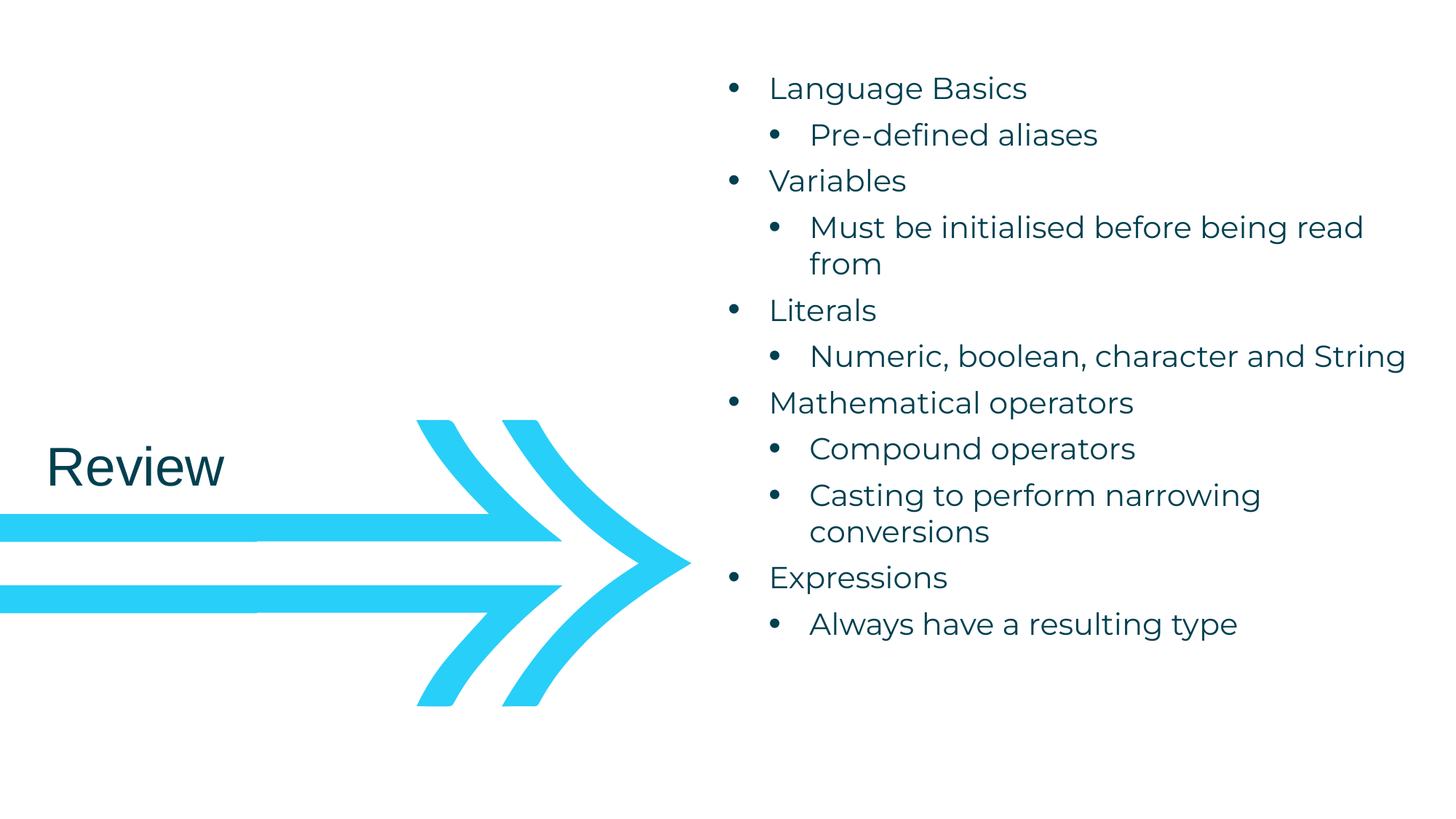

Language Basics
Pre-defined aliases
Variables
Must be initialised before being read from
Literals
Numeric, boolean, character and String
Mathematical operators
Compound operators
Casting to perform narrowing conversions
Expressions
Always have a resulting type

Review